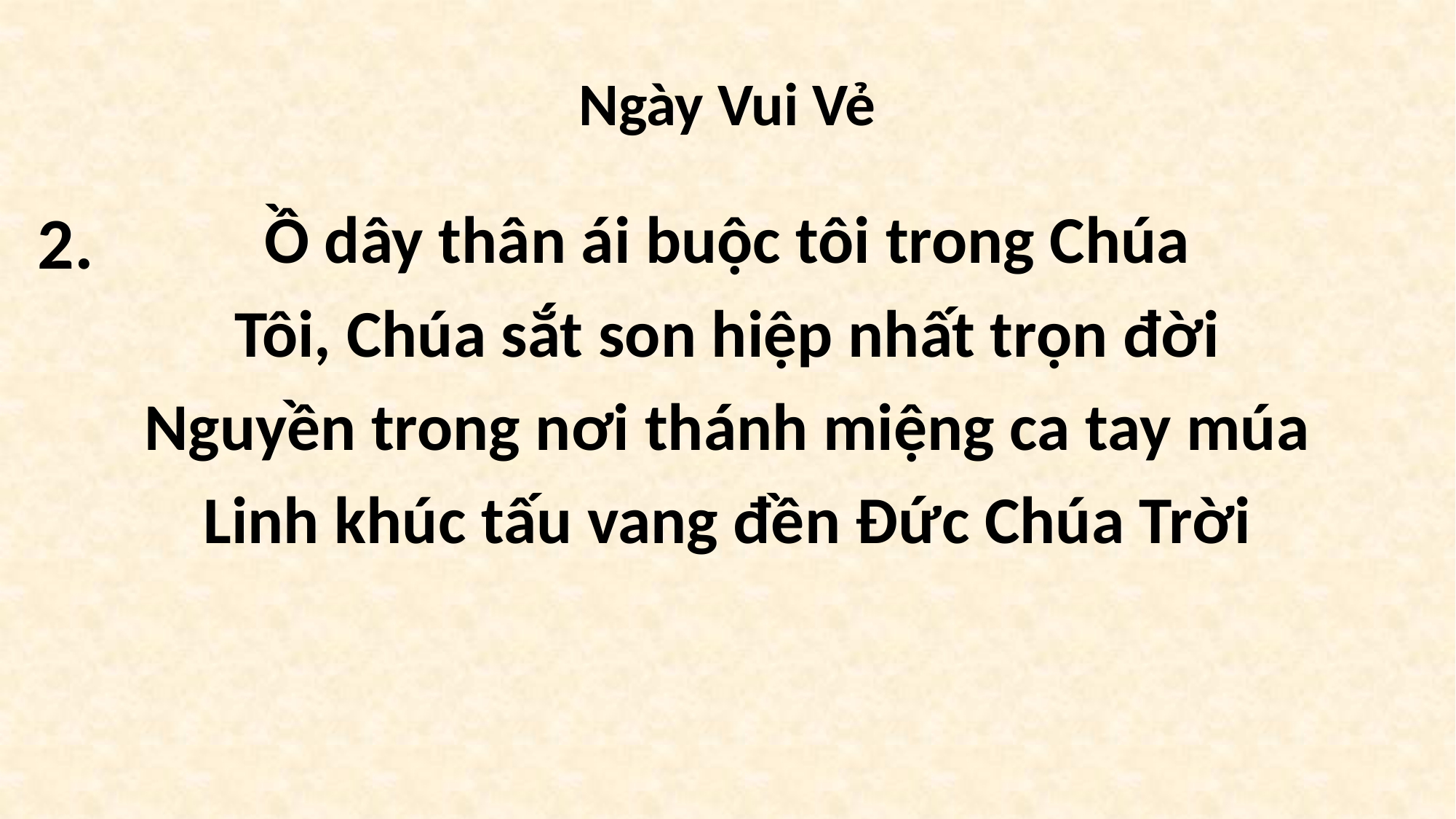

# Ngày Vui Vẻ
Ồ dây thân ái buộc tôi trong Chúa
Tôi, Chúa sắt son hiệp nhất trọn đời
Nguyền trong nơi thánh miệng ca tay múa
Linh khúc tấu vang đền Đức Chúa Trời
2.